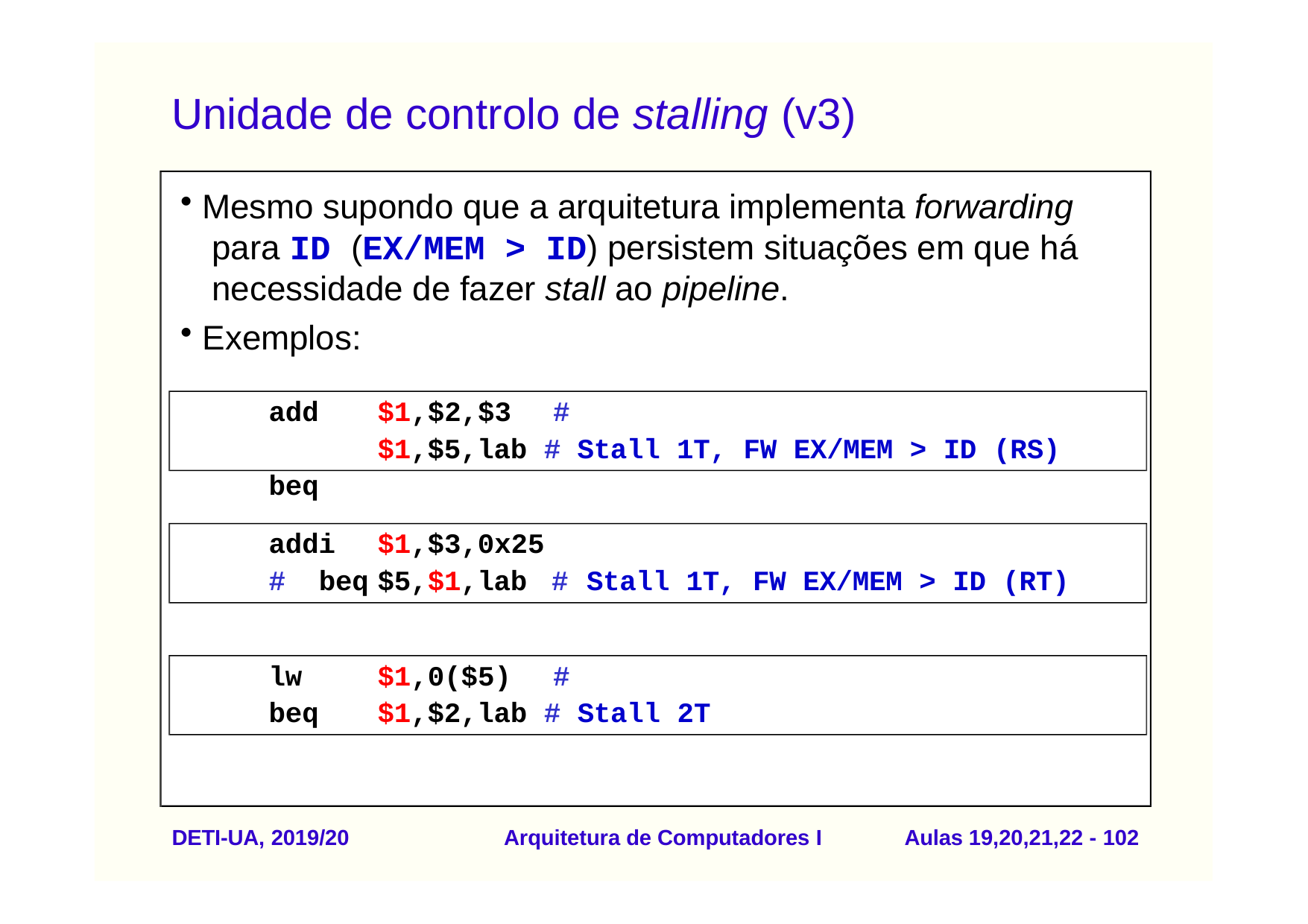

# Unidade de controlo de stalling (v3)

Mesmo supondo que a arquitetura implementa forwarding  para ID (EX/MEM > ID) persistem situações em que há  necessidade de fazer stall ao pipeline.
Exemplos:
add  beq
$1,$2,$3	#
$1,$5,lab # Stall 1T, FW EX/MEM > ID (RS)

addi	$1,$3,0x25 #  beq	$5,$1,lab #

Stall 1T, FW EX/MEM > ID (RT)
lw  beq
$1,0($5)	#
$1,$2,lab # Stall 2T

DETI-UA, 2019/20
Arquitetura de Computadores I
Aulas 19,20,21,22 - 102